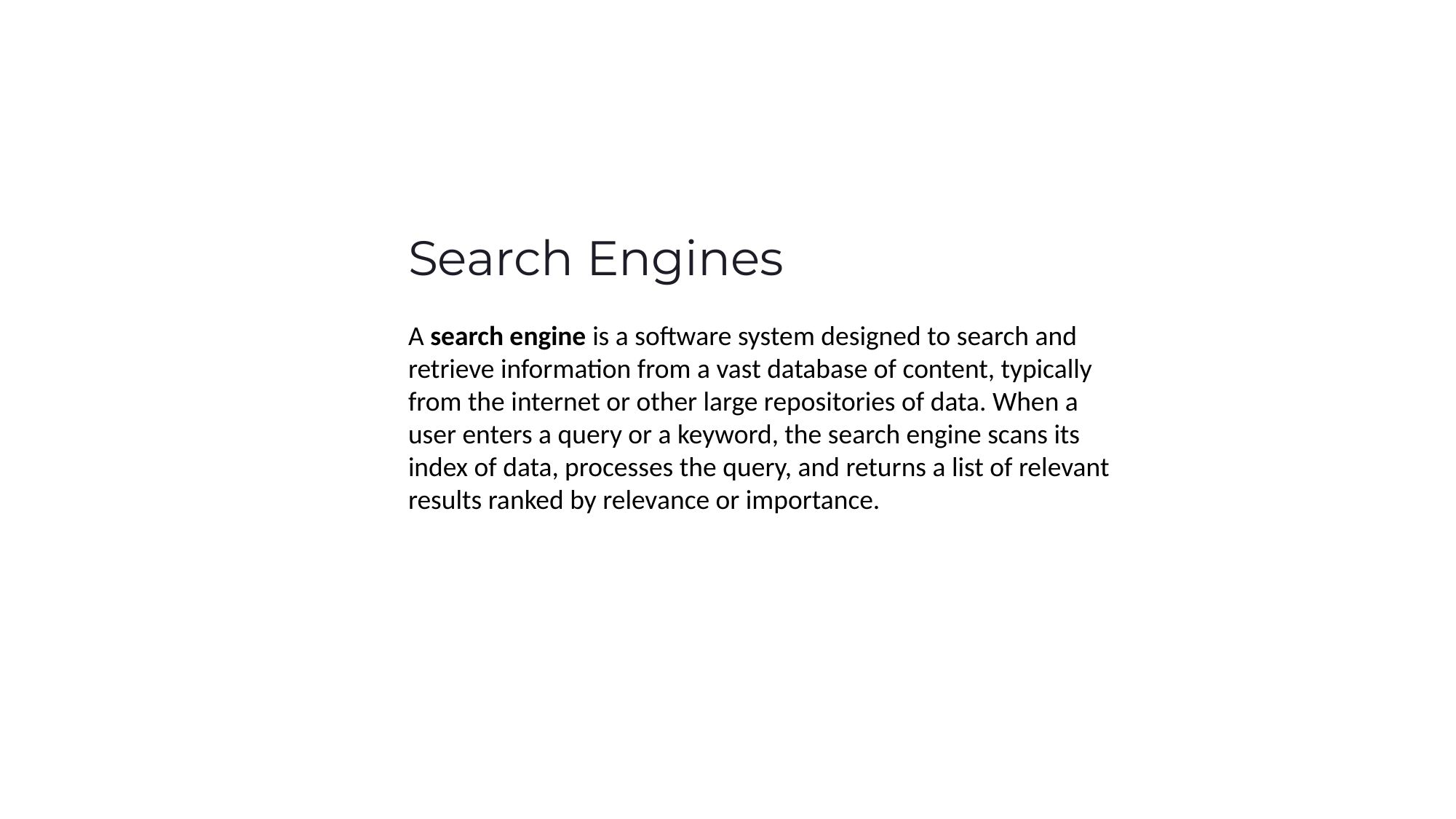

Search Engines

A search engine is a software system designed to search and retrieve information from a vast database of content, typically from the internet or other large repositories of data. When a user enters a query or a keyword, the search engine scans its index of data, processes the query, and returns a list of relevant results ranked by relevance or importance.